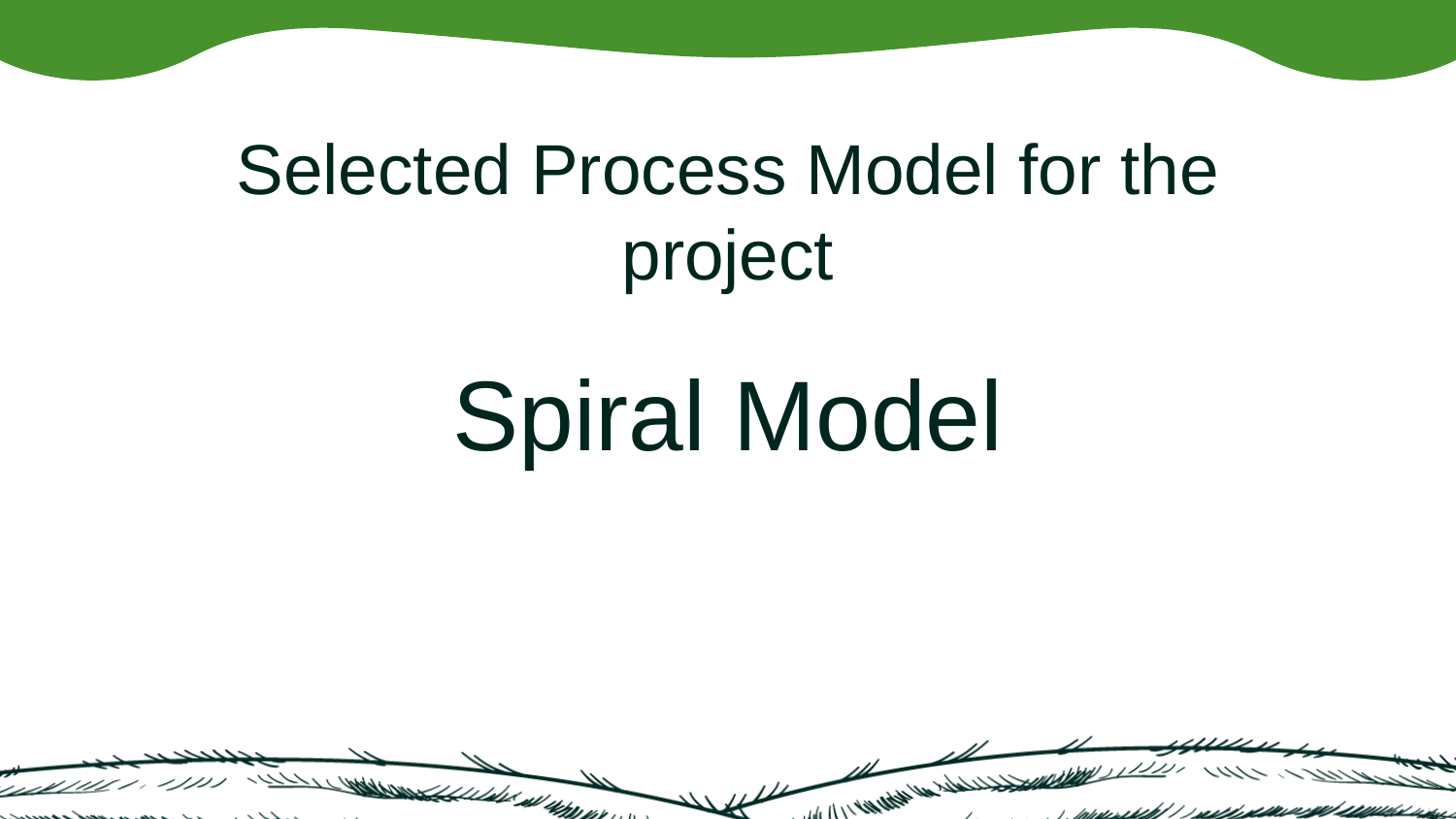

# Selected Process Model for the project
Spiral Model